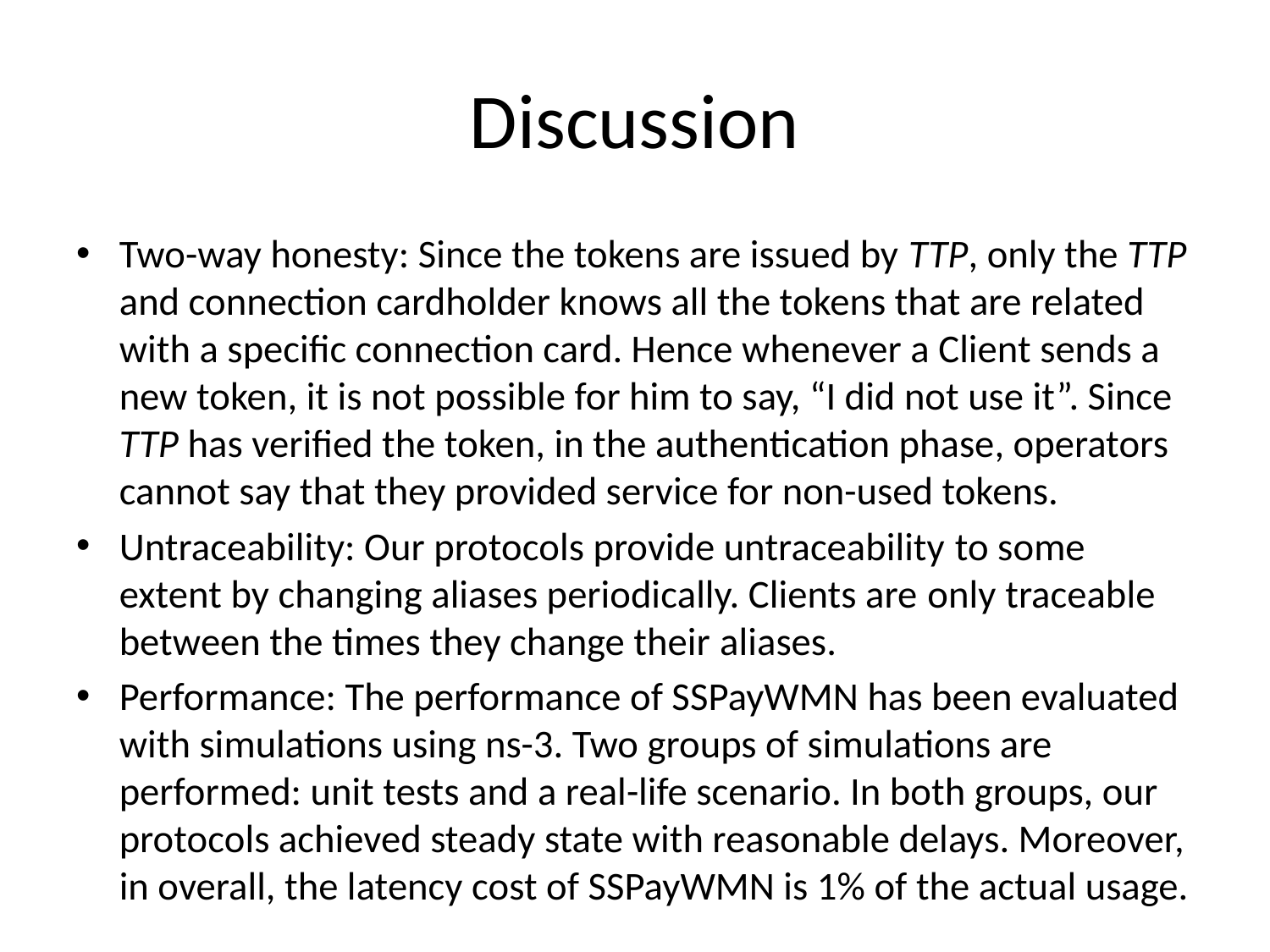

# Discussion
Two-way honesty: Since the tokens are issued by TTP, only the TTP and connection cardholder knows all the tokens that are related with a specific connection card. Hence whenever a Client sends a new token, it is not possible for him to say, “I did not use it”. Since TTP has verified the token, in the authentication phase, operators cannot say that they provided service for non-used tokens.
Untraceability: Our protocols provide untraceability to some extent by changing aliases periodically. Clients are only traceable between the times they change their aliases.
Performance: The performance of SSPayWMN has been evaluated with simulations using ns-3. Two groups of simulations are performed: unit tests and a real-life scenario. In both groups, our protocols achieved steady state with reasonable delays. Moreover, in overall, the latency cost of SSPayWMN is 1% of the actual usage.